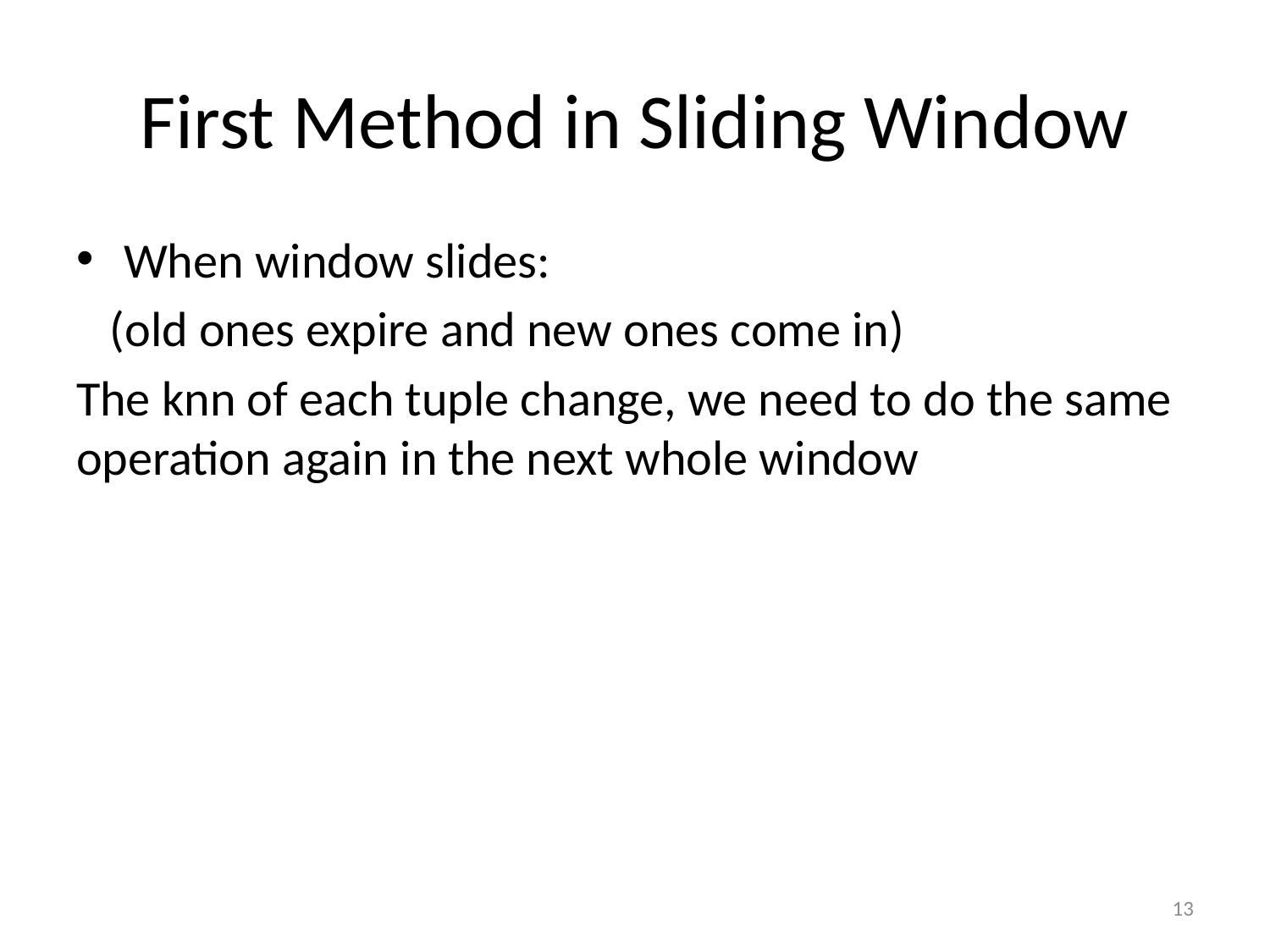

# First Method in Sliding Window
When window slides:
   (old ones expire and new ones come in)
The knn of each tuple change, we need to do the same operation again in the next whole window
13